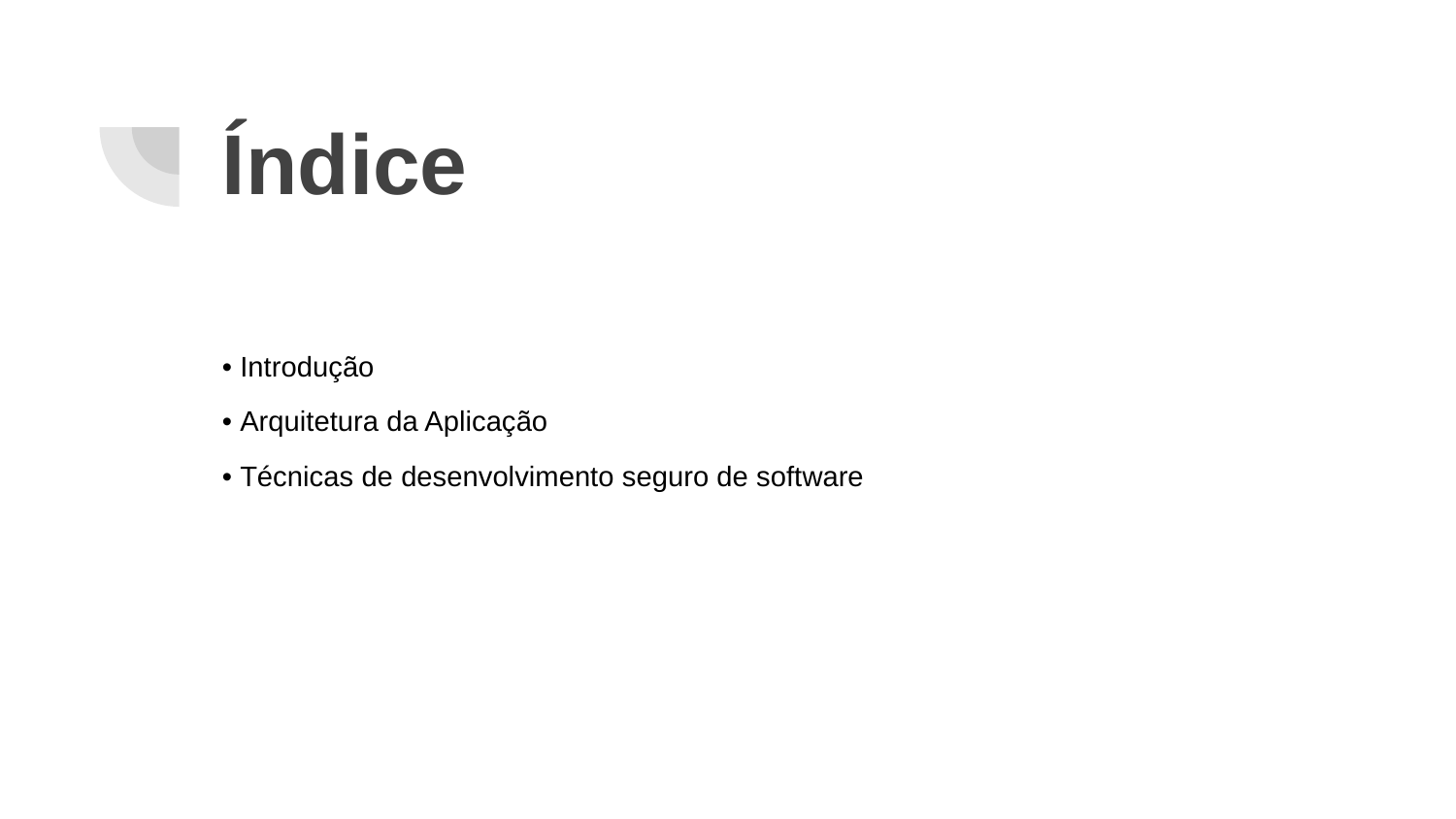

# Índice
• Introdução
• Arquitetura da Aplicação
• Técnicas de desenvolvimento seguro de software